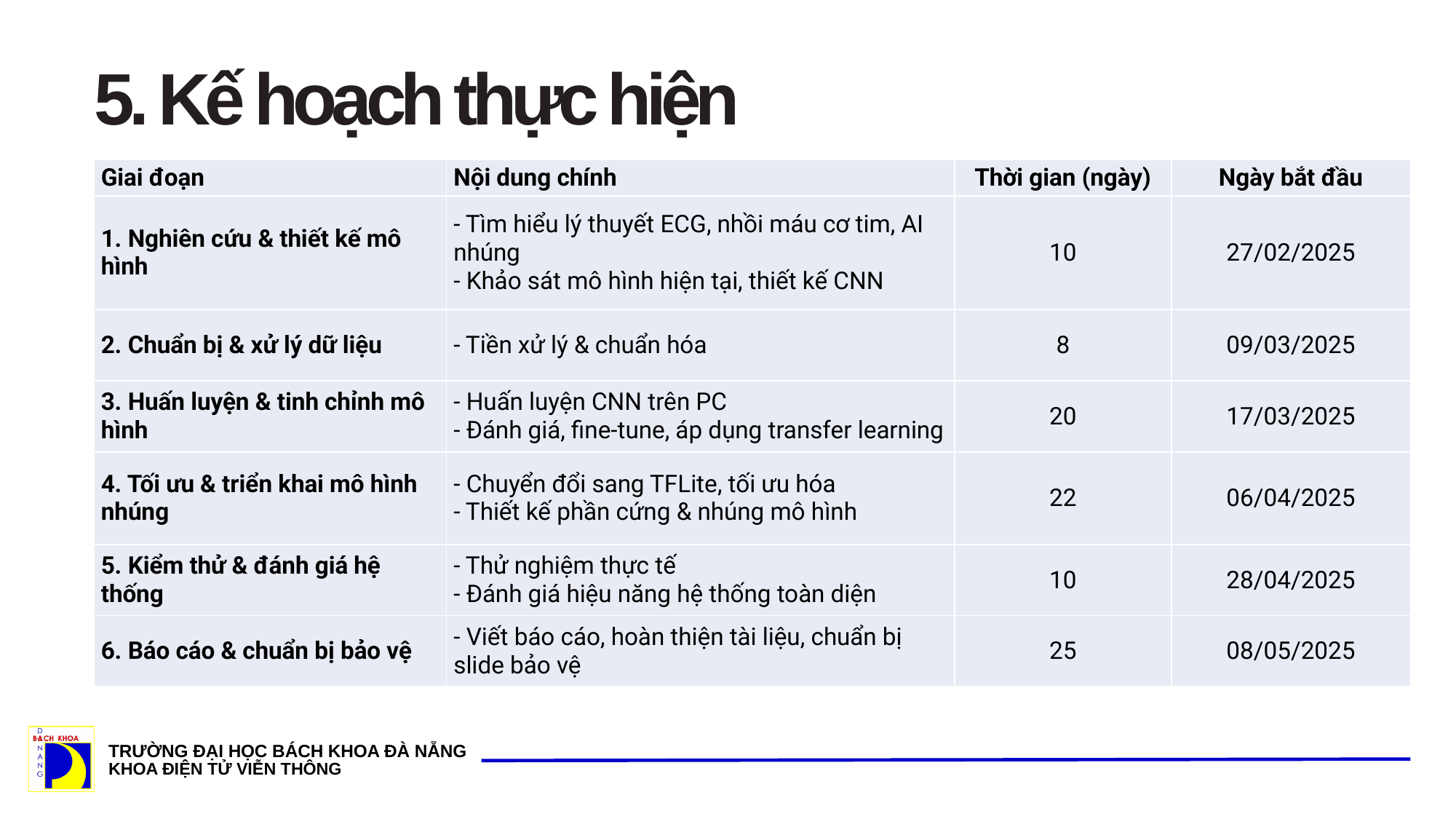

5. Kế hoạch thực hiện
| Giai đoạn | Nội dung chính | Thời gian (ngày) | Ngày bắt đầu |
| --- | --- | --- | --- |
| 1. Nghiên cứu & thiết kế mô hình | - Tìm hiểu lý thuyết ECG, nhồi máu cơ tim, AI nhúng - Khảo sát mô hình hiện tại, thiết kế CNN | 10 | 27/02/2025 |
| 2. Chuẩn bị & xử lý dữ liệu | - Tiền xử lý & chuẩn hóa | 8 | 09/03/2025 |
| 3. Huấn luyện & tinh chỉnh mô hình | - Huấn luyện CNN trên PC - Đánh giá, fine-tune, áp dụng transfer learning | 20 | 17/03/2025 |
| 4. Tối ưu & triển khai mô hình nhúng | - Chuyển đổi sang TFLite, tối ưu hóa - Thiết kế phần cứng & nhúng mô hình | 22 | 06/04/2025 |
| 5. Kiểm thử & đánh giá hệ thống | - Thử nghiệm thực tế - Đánh giá hiệu năng hệ thống toàn diện | 10 | 28/04/2025 |
| 6. Báo cáo & chuẩn bị bảo vệ | - Viết báo cáo, hoàn thiện tài liệu, chuẩn bị slide bảo vệ | 25 | 08/05/2025 |

TRƯỜNG ĐẠI HỌC BÁCH KHOA ĐÀ NẴNG
KHOA ĐIỆN TỬ VIỄN THÔNG